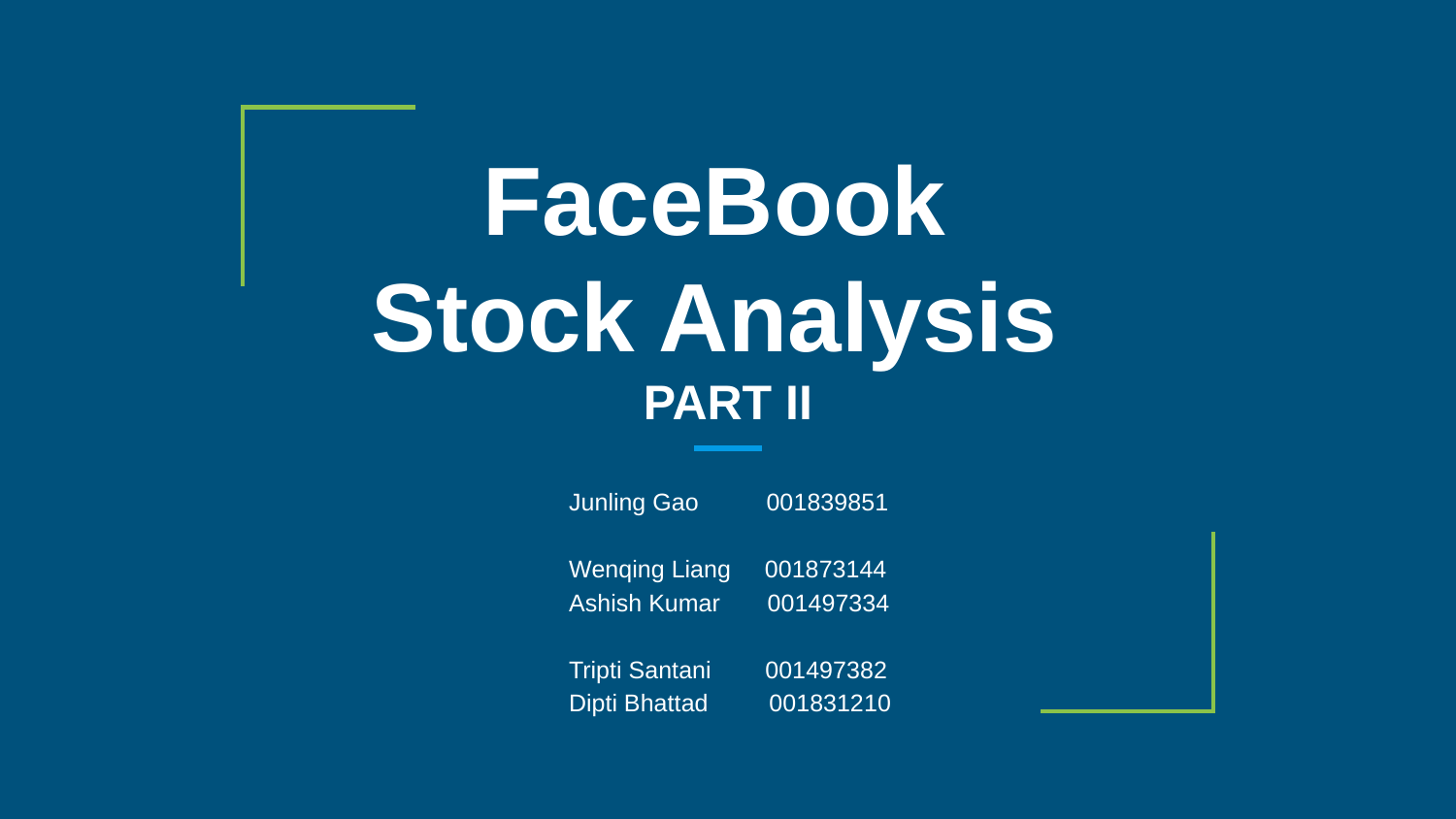

# FaceBook
Stock Analysis
PART II
Junling Gao          001839851
Wenqing Liang     001873144 Ashish Kumar       001497334
Tripti Santani        001497382
Dipti Bhattad         001831210